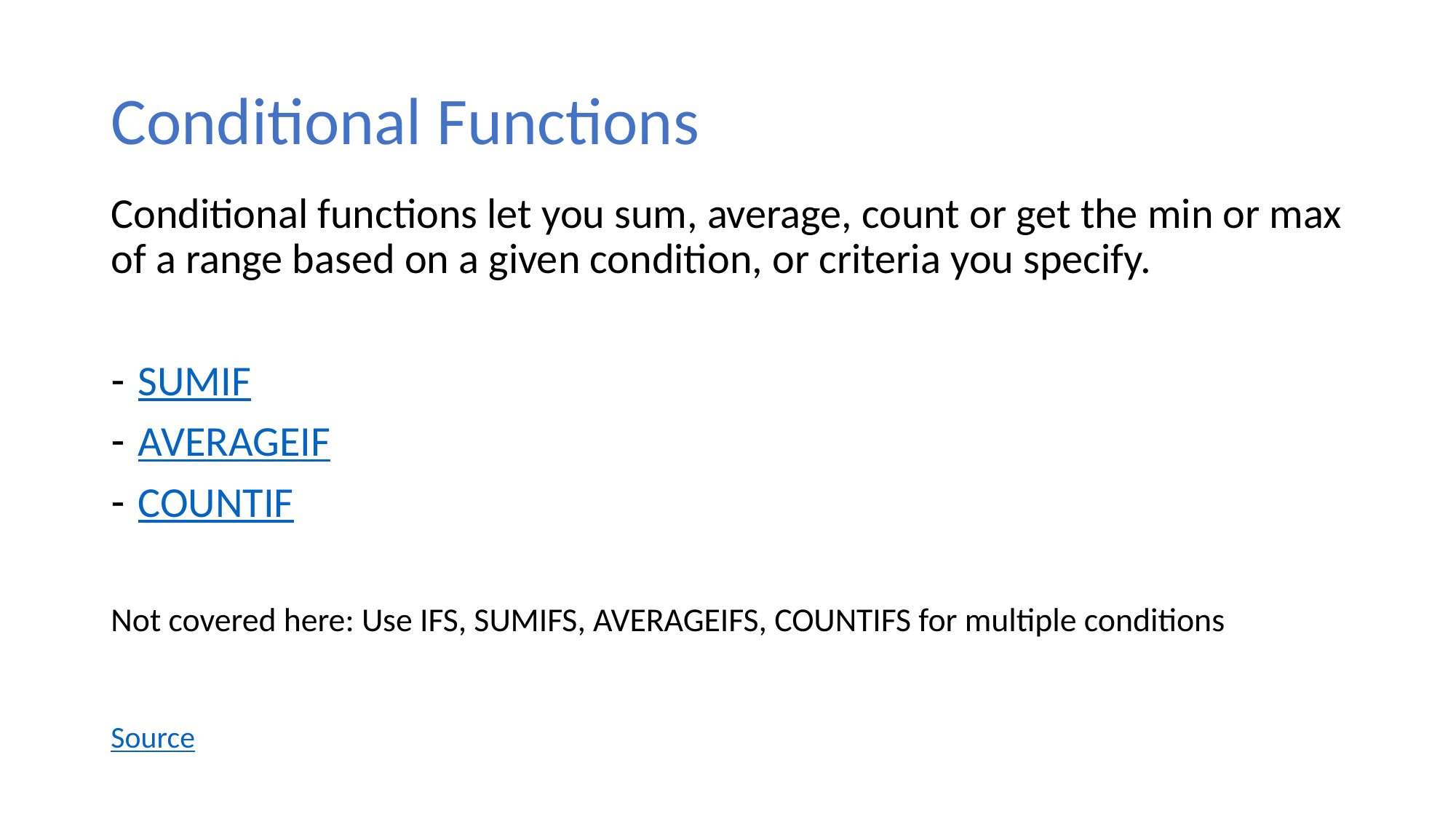

# Conditional Functions
Conditional functions let you sum, average, count or get the min or max of a range based on a given condition, or criteria you specify.

SUMIF
AVERAGEIF
COUNTIF

Not covered here: Use IFS, SUMIFS, AVERAGEIFS, COUNTIFS for multiple conditions
Source